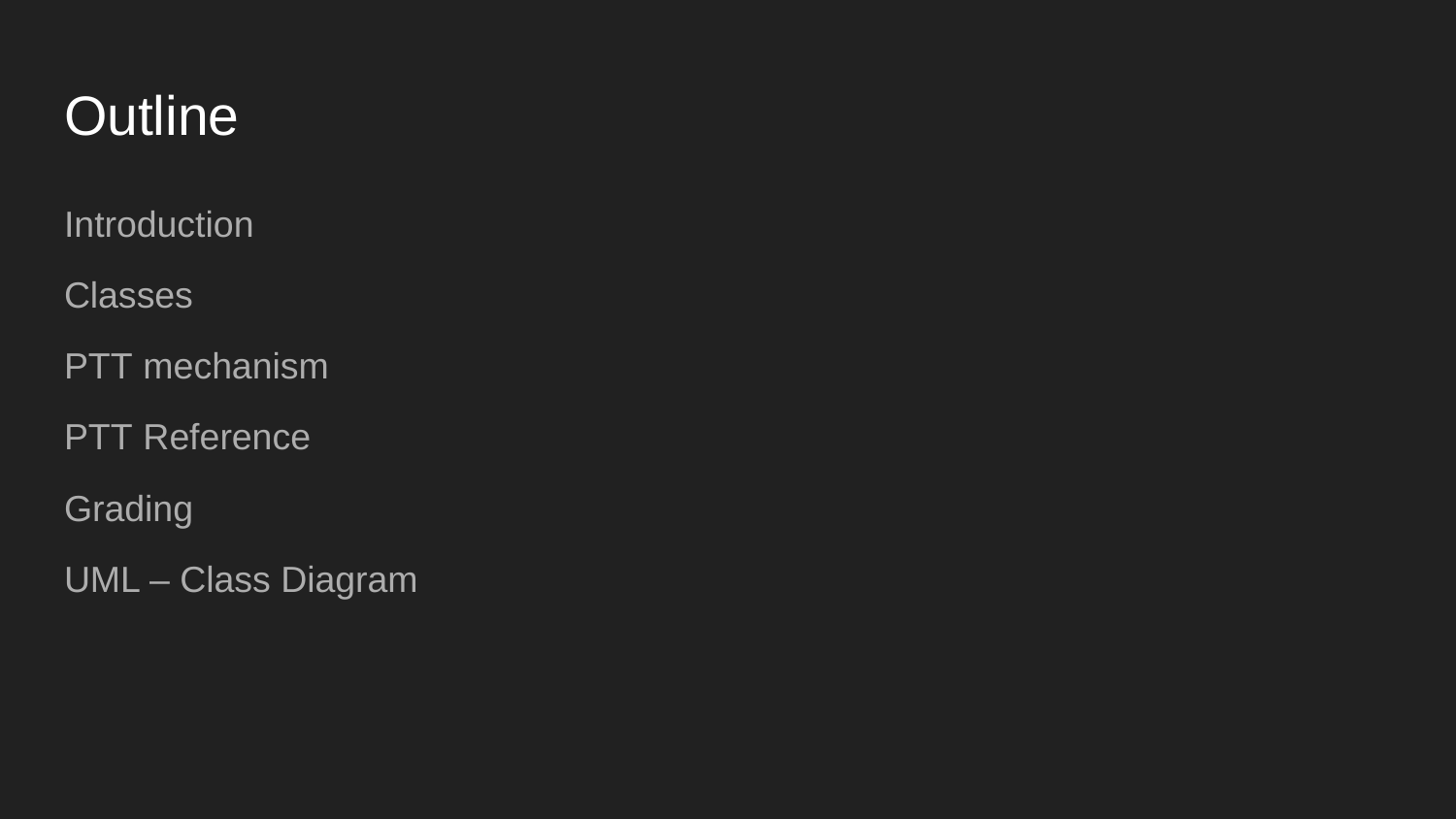

# Outline
Introduction
Classes
PTT mechanism
PTT Reference
Grading
UML – Class Diagram